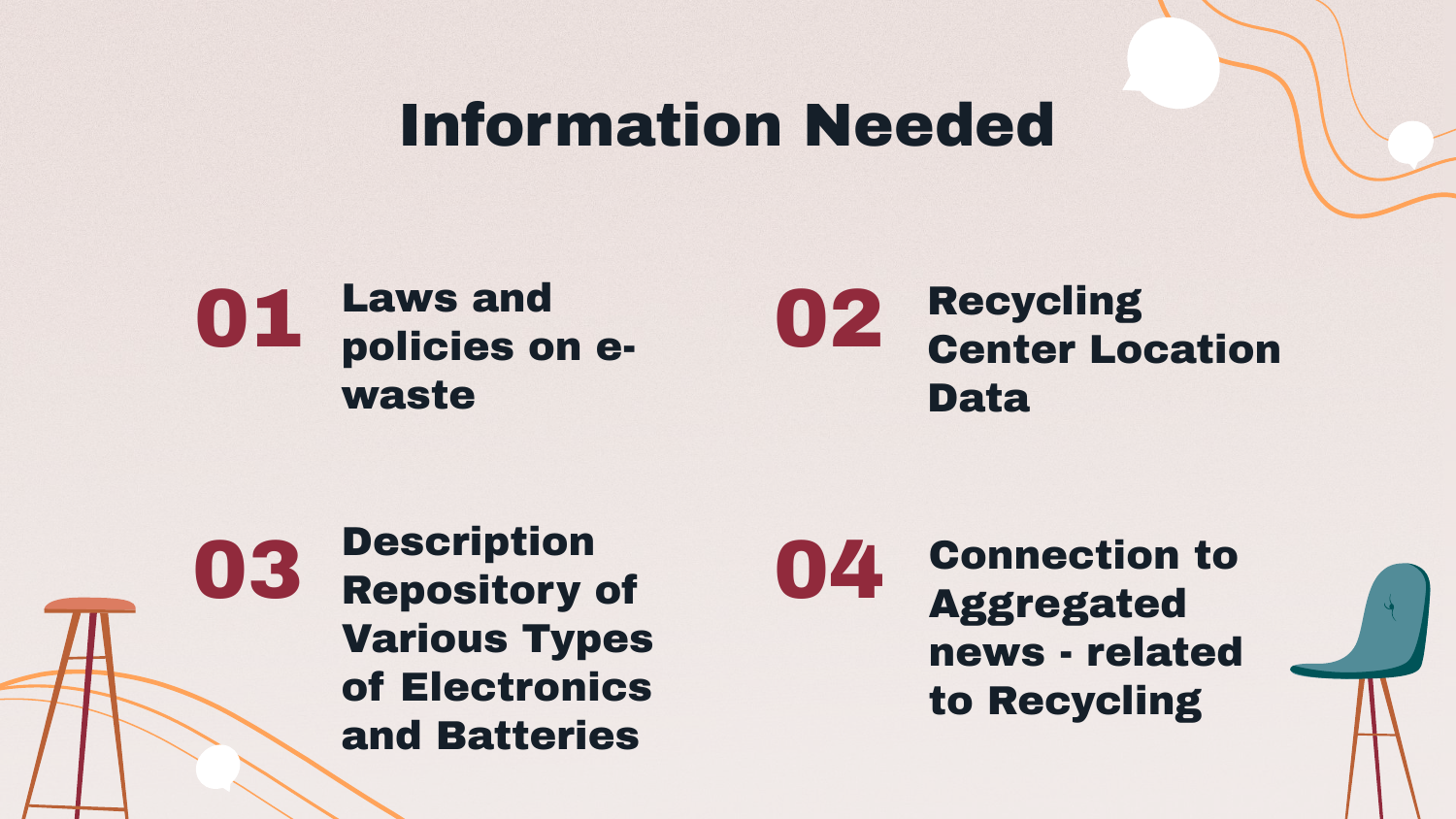

Information Needed

01
02
Laws and policies on e-waste
Recycling Center Location Data
03
Description Repository of Various Types of Electronics and Batteries
# 04
Connection to Aggregated news - related to Recycling